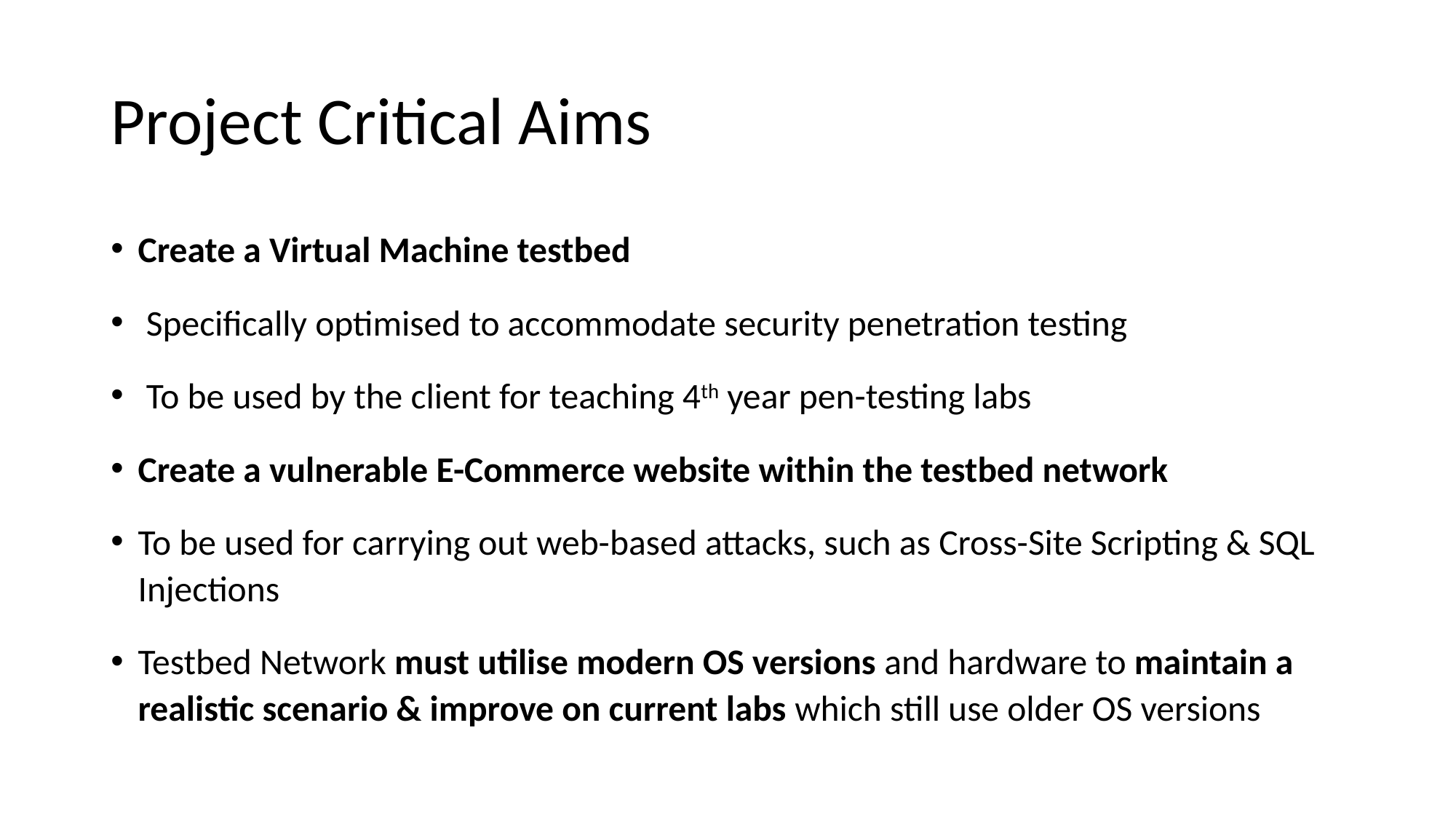

# Project Critical Aims
Create a Virtual Machine testbed
 Specifically optimised to accommodate security penetration testing
 To be used by the client for teaching 4th year pen-testing labs
Create a vulnerable E-Commerce website within the testbed network
To be used for carrying out web-based attacks, such as Cross-Site Scripting & SQL Injections
Testbed Network must utilise modern OS versions and hardware to maintain a realistic scenario & improve on current labs which still use older OS versions